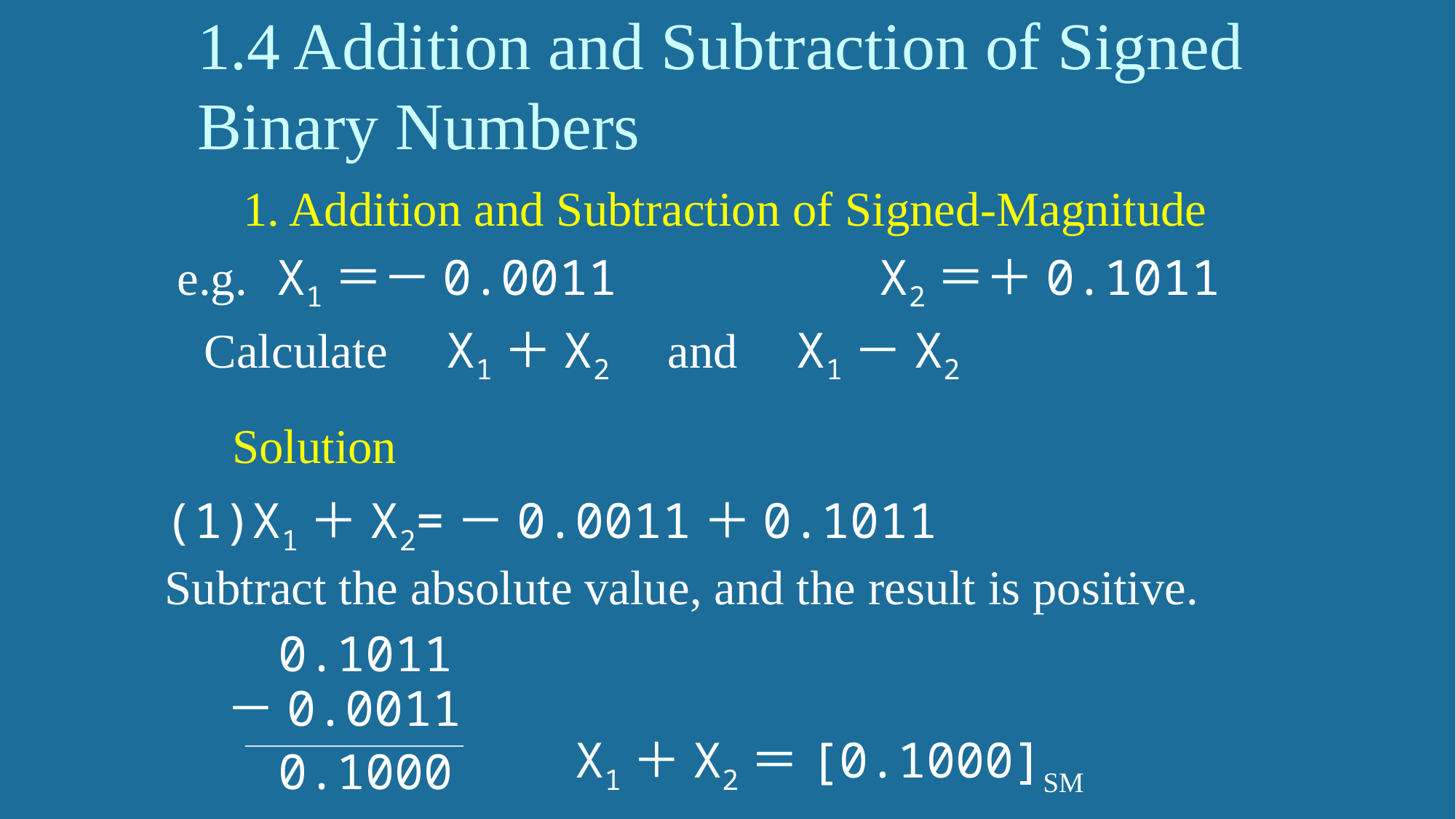

# 1.4 Addition and Subtraction of Signed Binary Numbers
1. Addition and Subtraction of Signed-Magnitude
  e.g. X1＝－0.0011         X2＝＋0.1011
Calculate  X1＋X2  and  X1－X2
Solution
X1＋X2=－0.0011＋0.1011
Subtract the absolute value, and the result is positive.
0.1011
－0.0011
0.1000

X1＋X2＝[0.1000]SM